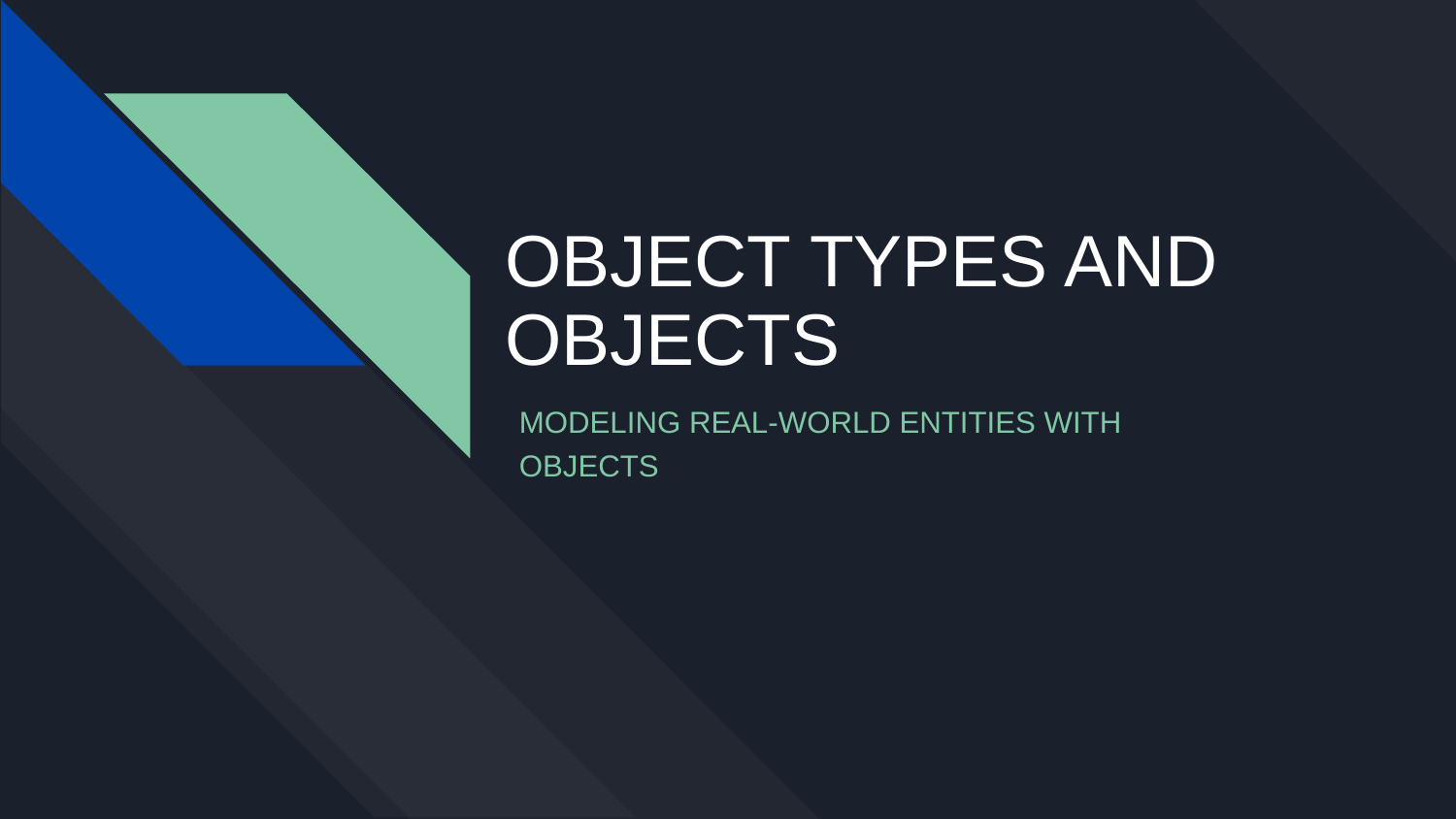

# OBJECT TYPES AND OBJECTS
MODELING REAL-WORLD ENTITIES WITH OBJECTS